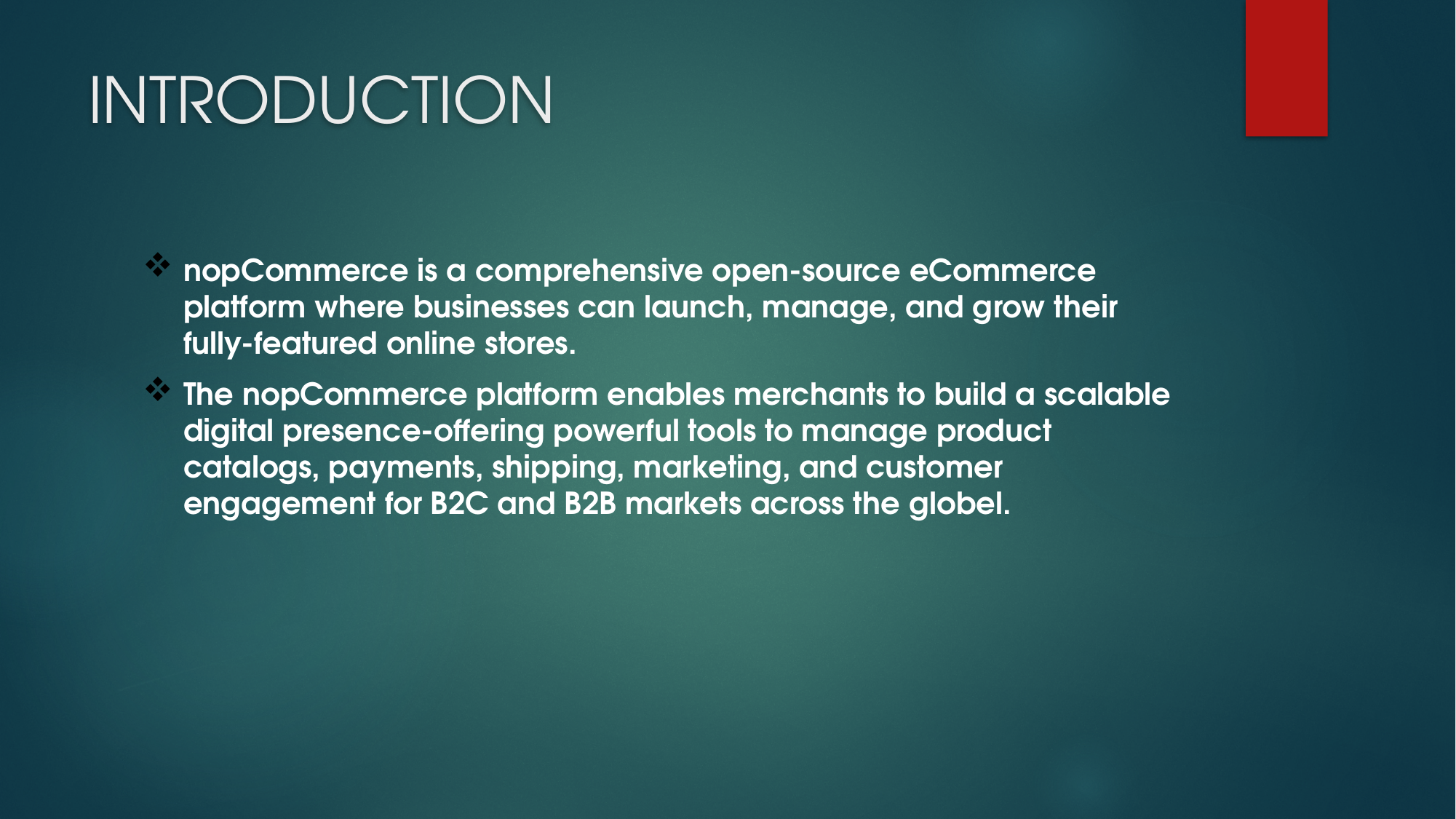

# INTRODUCTION
nopCommerce is a comprehensive open-source eCommerce platform where businesses can launch, manage, and grow their fully-featured online stores.
The nopCommerce platform enables merchants to build a scalable digital presence-offering powerful tools to manage product catalogs, payments, shipping, marketing, and customer engagement for B2C and B2B markets across the globel.